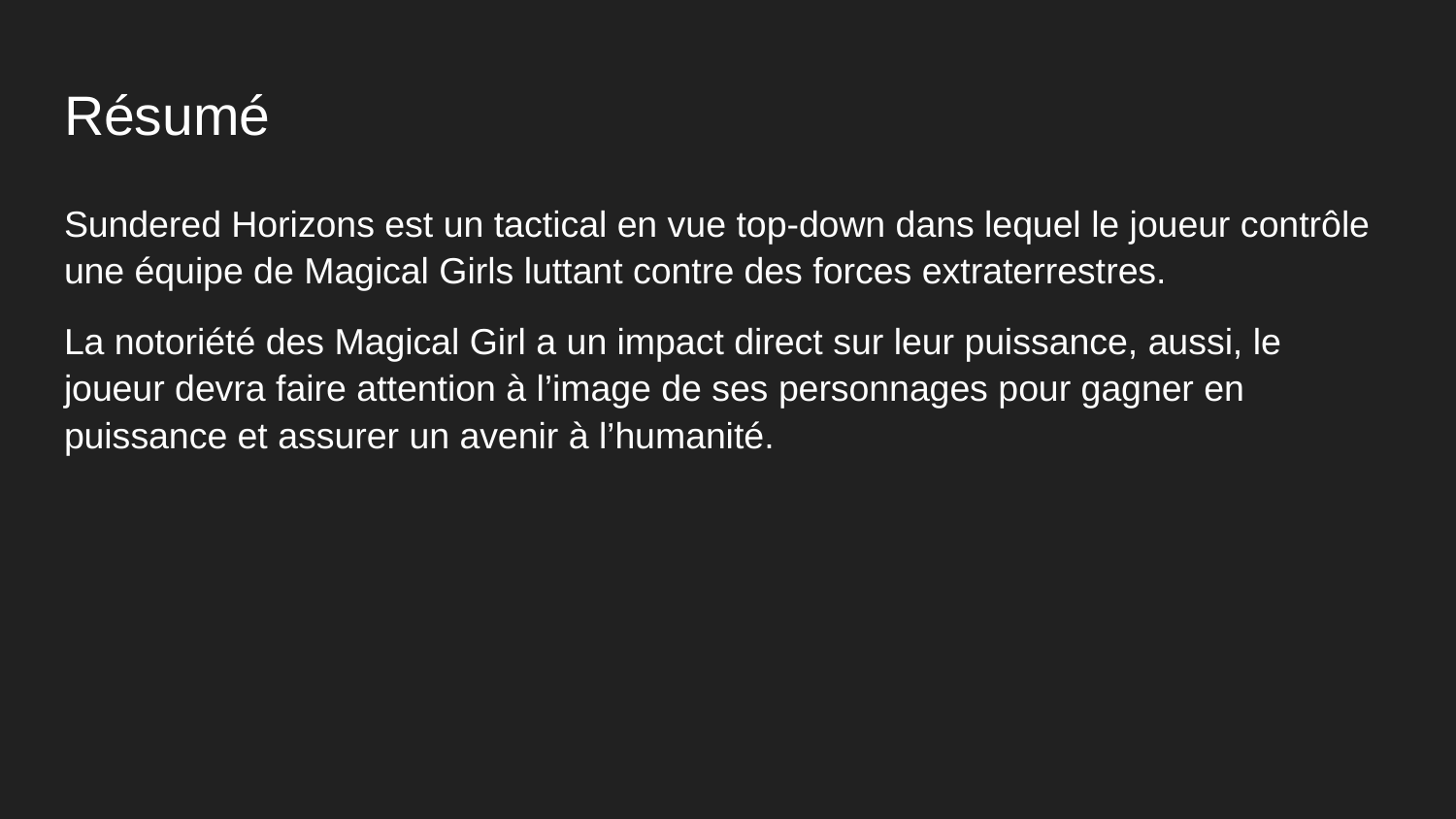

# Résumé
Sundered Horizons est un tactical en vue top-down dans lequel le joueur contrôle une équipe de Magical Girls luttant contre des forces extraterrestres.
La notoriété des Magical Girl a un impact direct sur leur puissance, aussi, le joueur devra faire attention à l’image de ses personnages pour gagner en puissance et assurer un avenir à l’humanité.